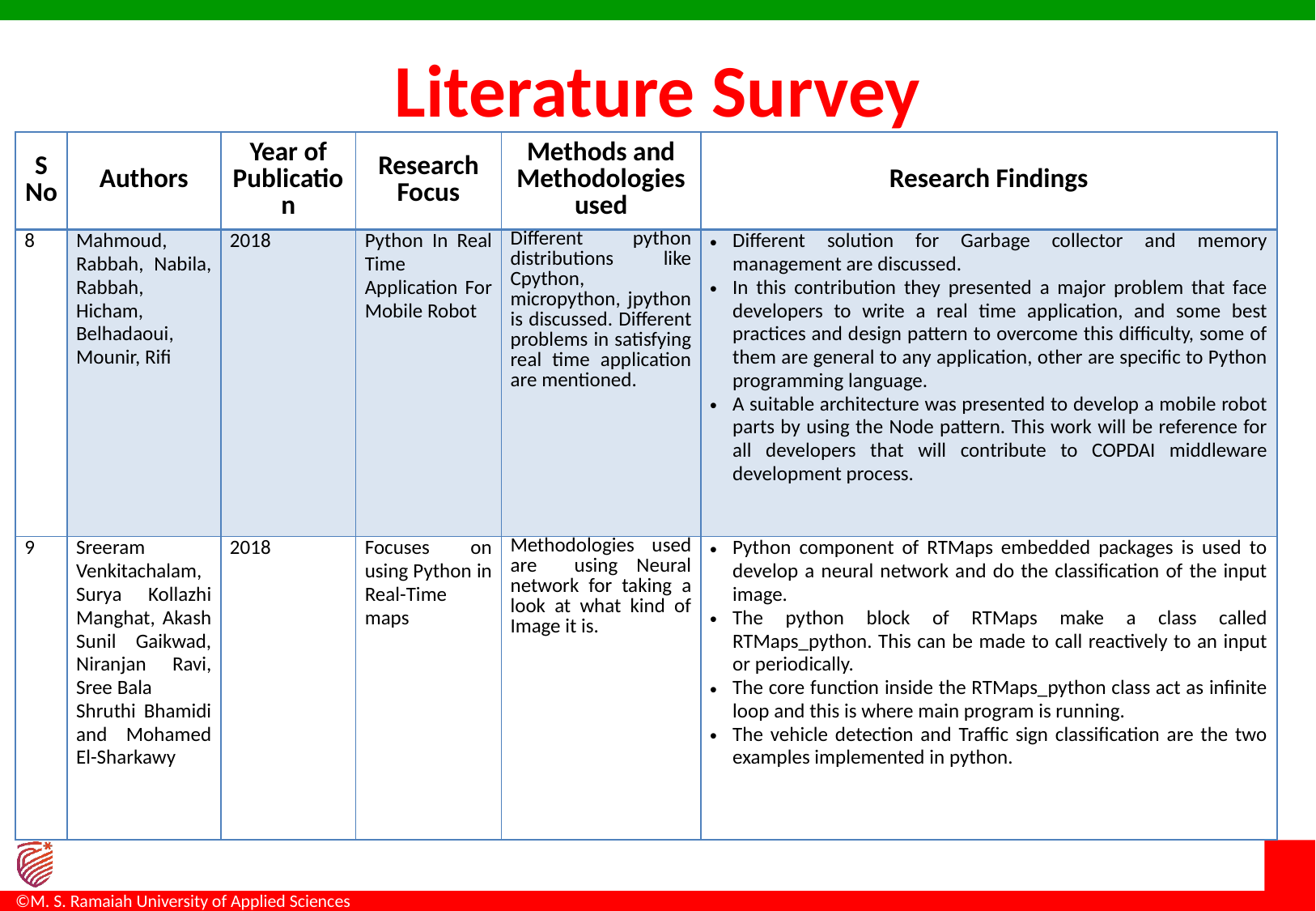

# Literature Survey
| S No | Authors | Year of Publication | Research Focus | Methods and Methodologies used | Research Findings |
| --- | --- | --- | --- | --- | --- |
| 8 | Mahmoud, Rabbah, Nabila, Rabbah, Hicham, Belhadaoui, Mounir, Rifi | 2018 | Python In Real Time Application For Mobile Robot | Different python distributions like Cpython, micropython, jpython is discussed. Different problems in satisfying real time application are mentioned. | Different solution for Garbage collector and memory management are discussed. In this contribution they presented a major problem that face developers to write a real time application, and some best practices and design pattern to overcome this difficulty, some of them are general to any application, other are specific to Python programming language. A suitable architecture was presented to develop a mobile robot parts by using the Node pattern. This work will be reference for all developers that will contribute to COPDAI middleware development process. |
| 9 | Sreeram Venkitachalam, Surya Kollazhi Manghat, Akash Sunil Gaikwad, Niranjan Ravi, Sree Bala Shruthi Bhamidi and Mohamed El-Sharkawy | 2018 | Focuses on using Python in Real-Time maps | Methodologies used are using Neural network for taking a look at what kind of Image it is. | Python component of RTMaps embedded packages is used to develop a neural network and do the classification of the input image. The python block of RTMaps make a class called RTMaps\_python. This can be made to call reactively to an input or periodically. The core function inside the RTMaps\_python class act as infinite loop and this is where main program is running. The vehicle detection and Traffic sign classification are the two examples implemented in python. |